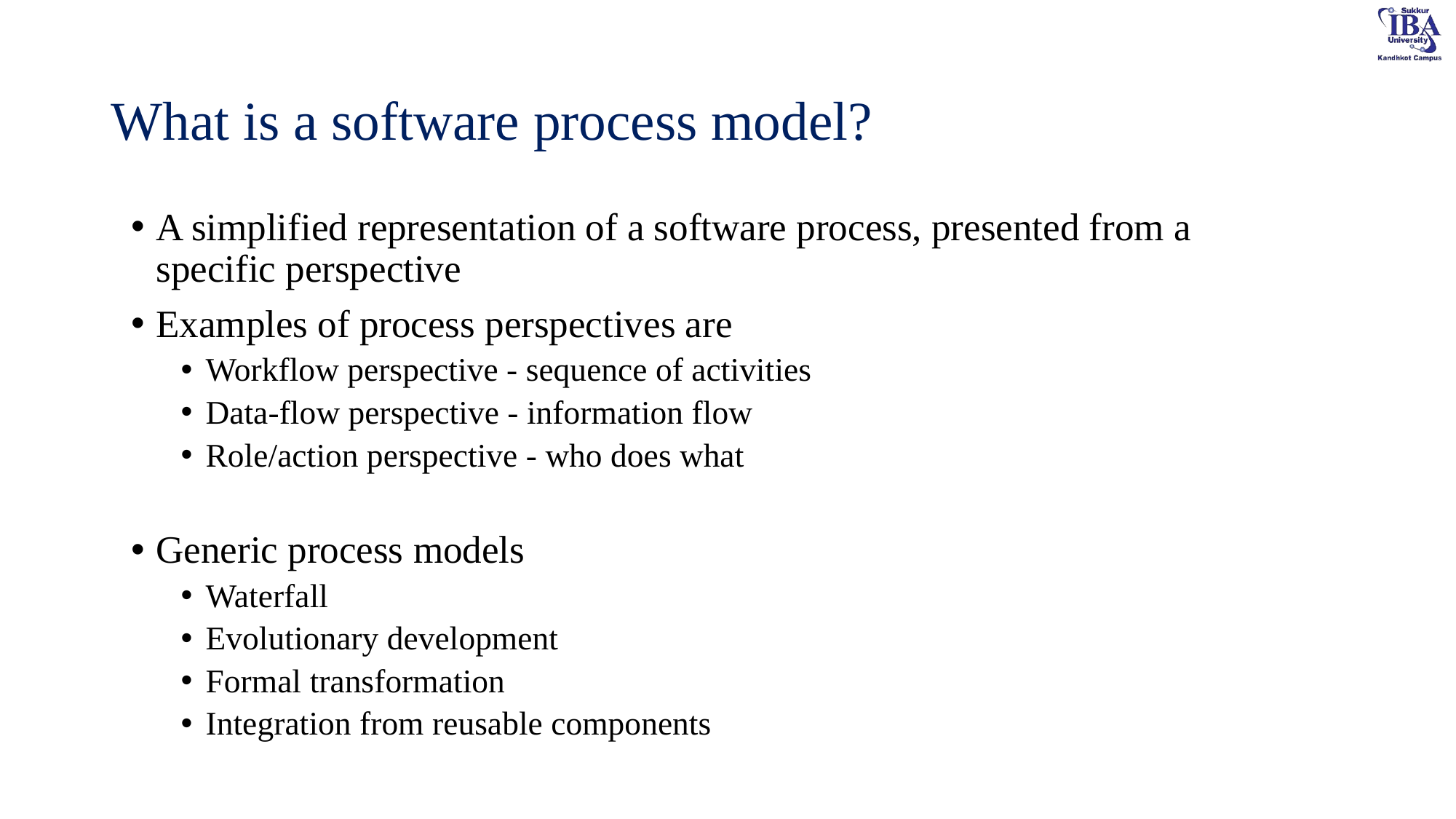

# What is a software process model?
A simplified representation of a software process, presented from a specific perspective
Examples of process perspectives are
Workflow perspective - sequence of activities
Data-flow perspective - information flow
Role/action perspective - who does what

Generic process models
Waterfall
Evolutionary development
Formal transformation
Integration from reusable components